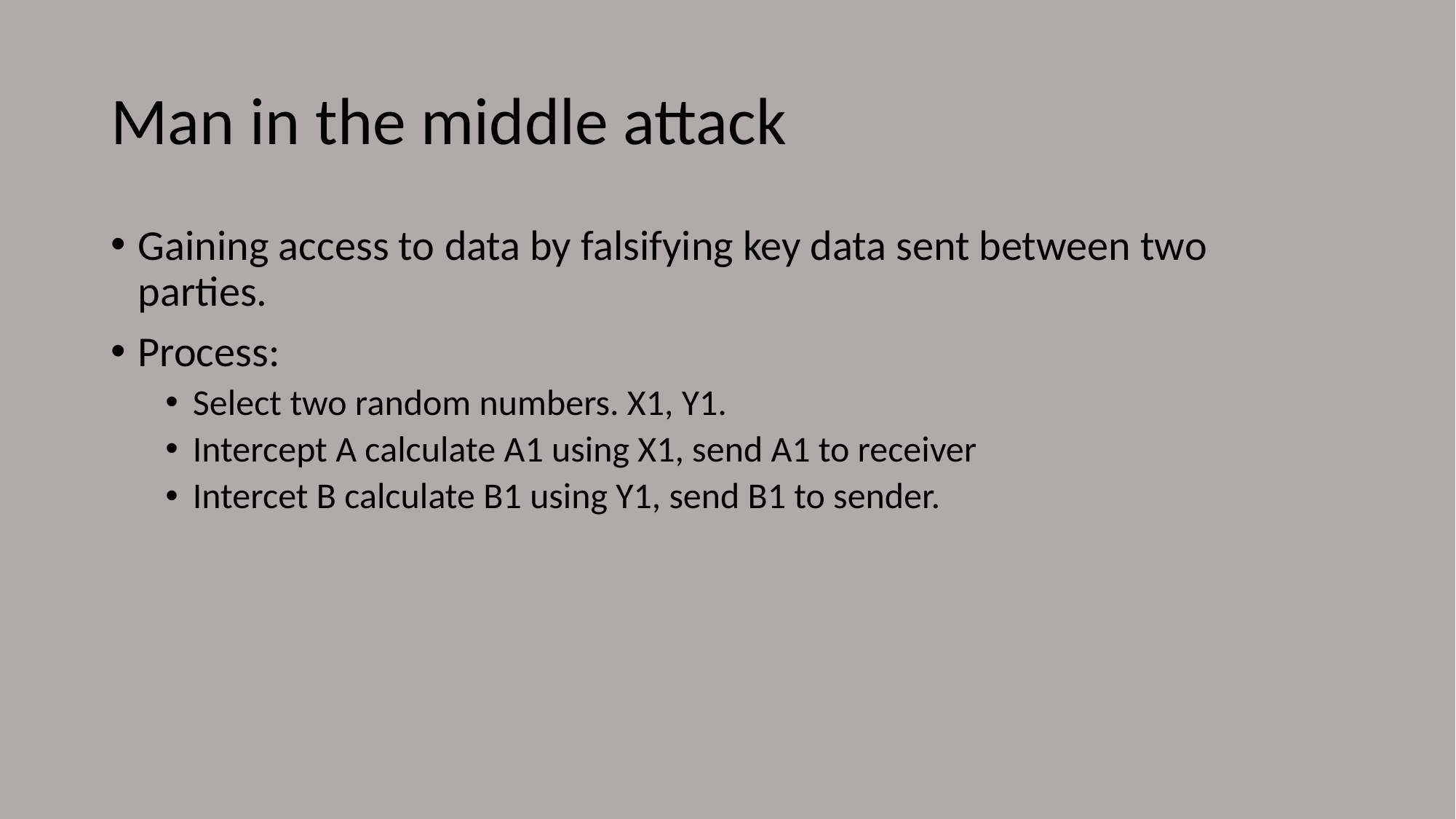

# Man in the middle attack
Gaining access to data by falsifying key data sent between two parties.
Process:
Select two random numbers. X1, Y1.
Intercept A calculate A1 using X1, send A1 to receiver
Intercet B calculate B1 using Y1, send B1 to sender.